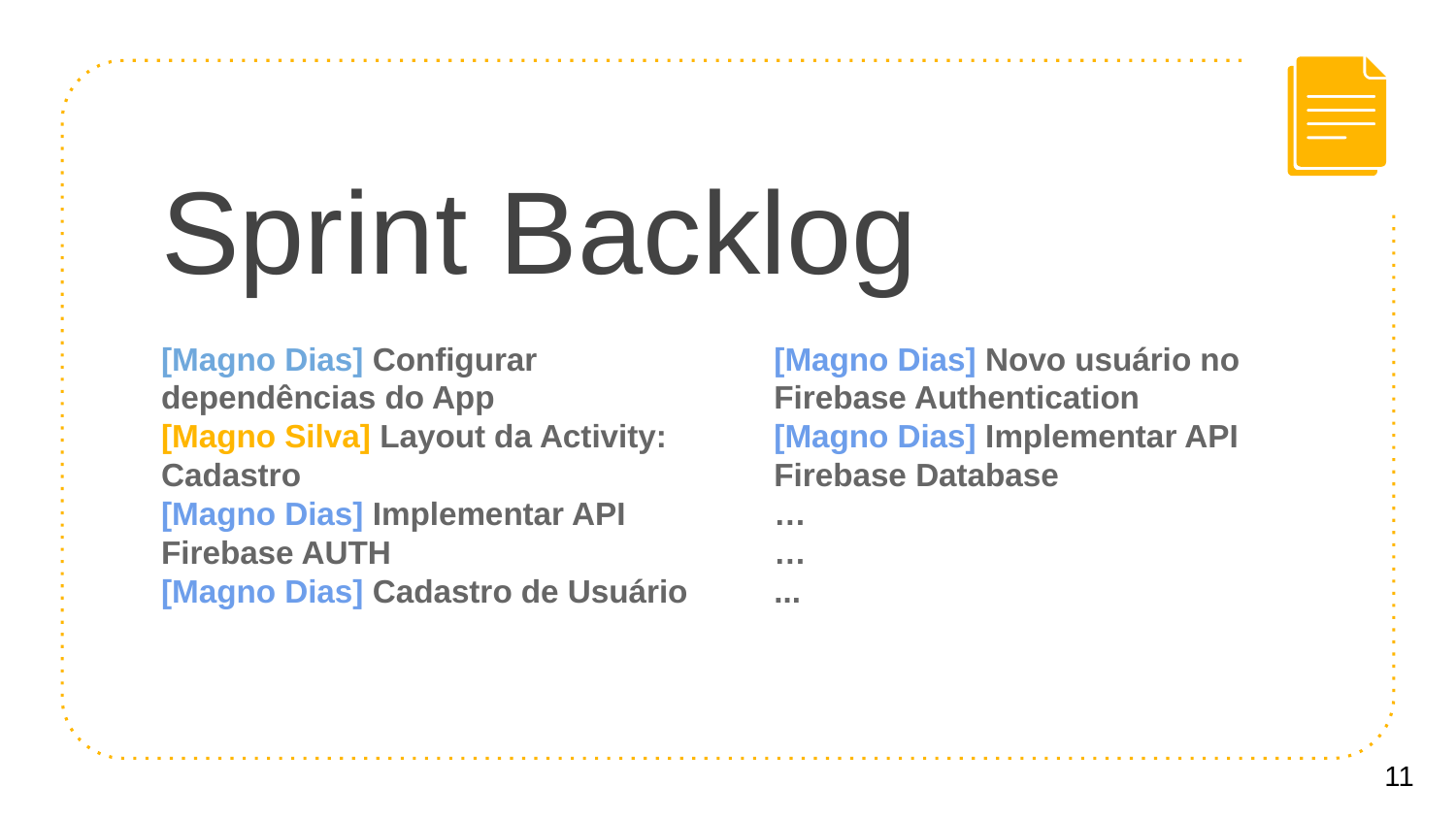

# Sprint Backlog
[Magno Dias] Novo usuário no Firebase Authentication
[Magno Dias] Implementar API Firebase Database
…
…
...

[Magno Dias] Configurar dependências do App
[Magno Silva] Layout da Activity: Cadastro
[Magno Dias] Implementar API Firebase AUTH
[Magno Dias] Cadastro de Usuário

11